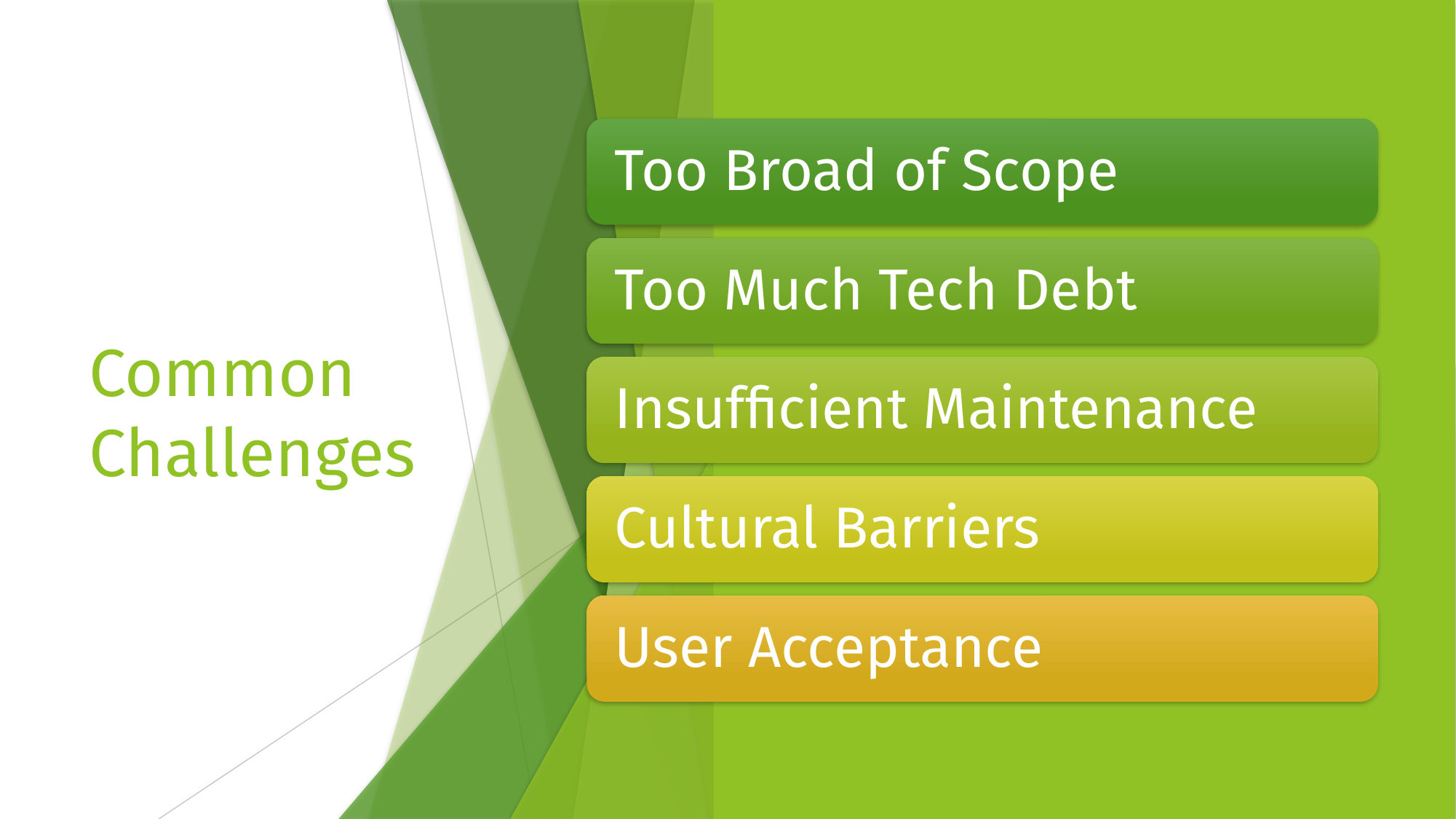

Too Broad of Scope
Too Much Tech Debt
Insufficient Maintenance
Cultural Barriers
User Acceptance
# Common Challenges